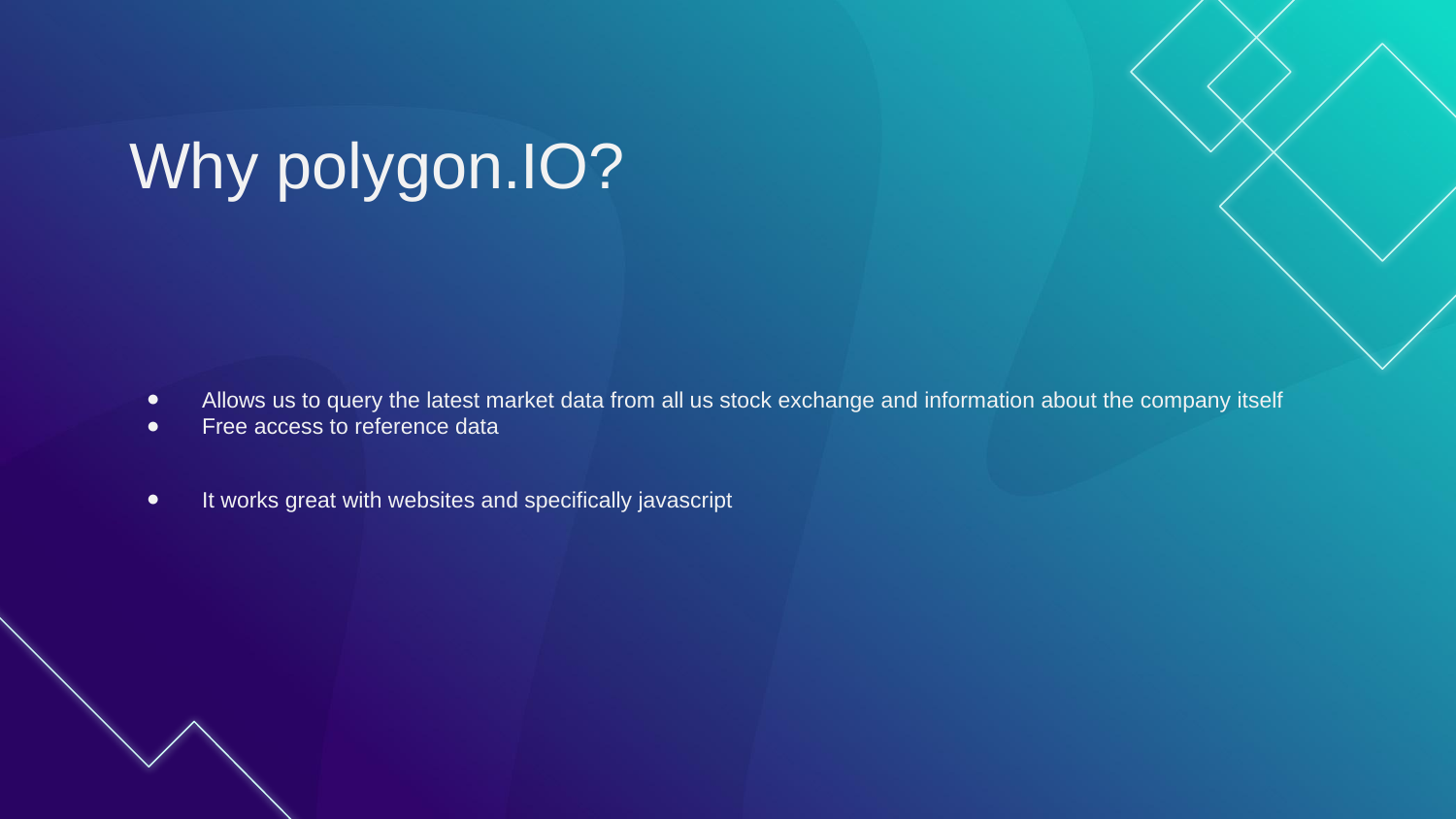

# Why polygon.IO?

Allows us to query the latest market data from all us stock exchange and information about the company itself
Free access to reference data
It works great with websites and specifically javascript